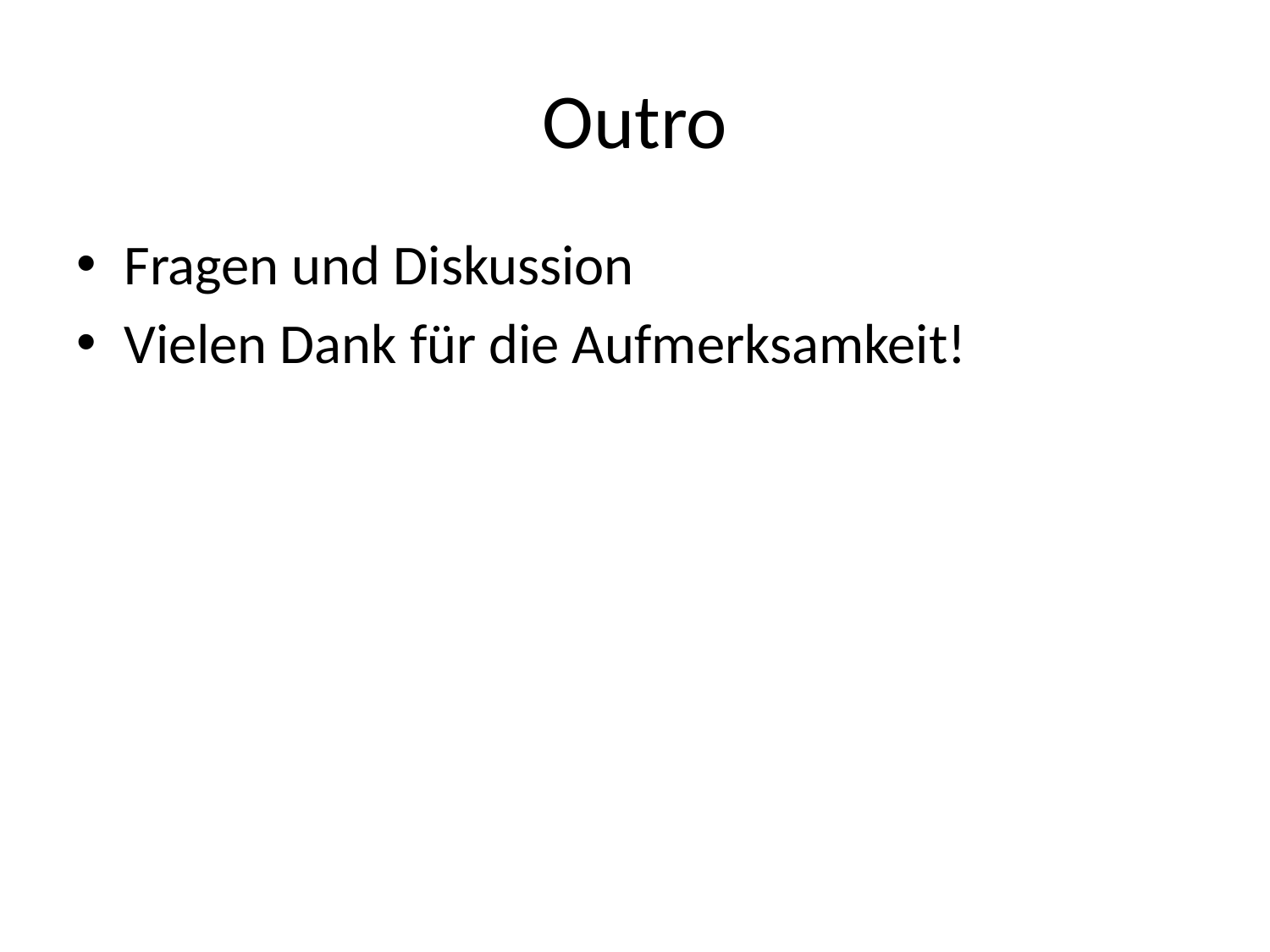

# Outro
Fragen und Diskussion
Vielen Dank für die Aufmerksamkeit!